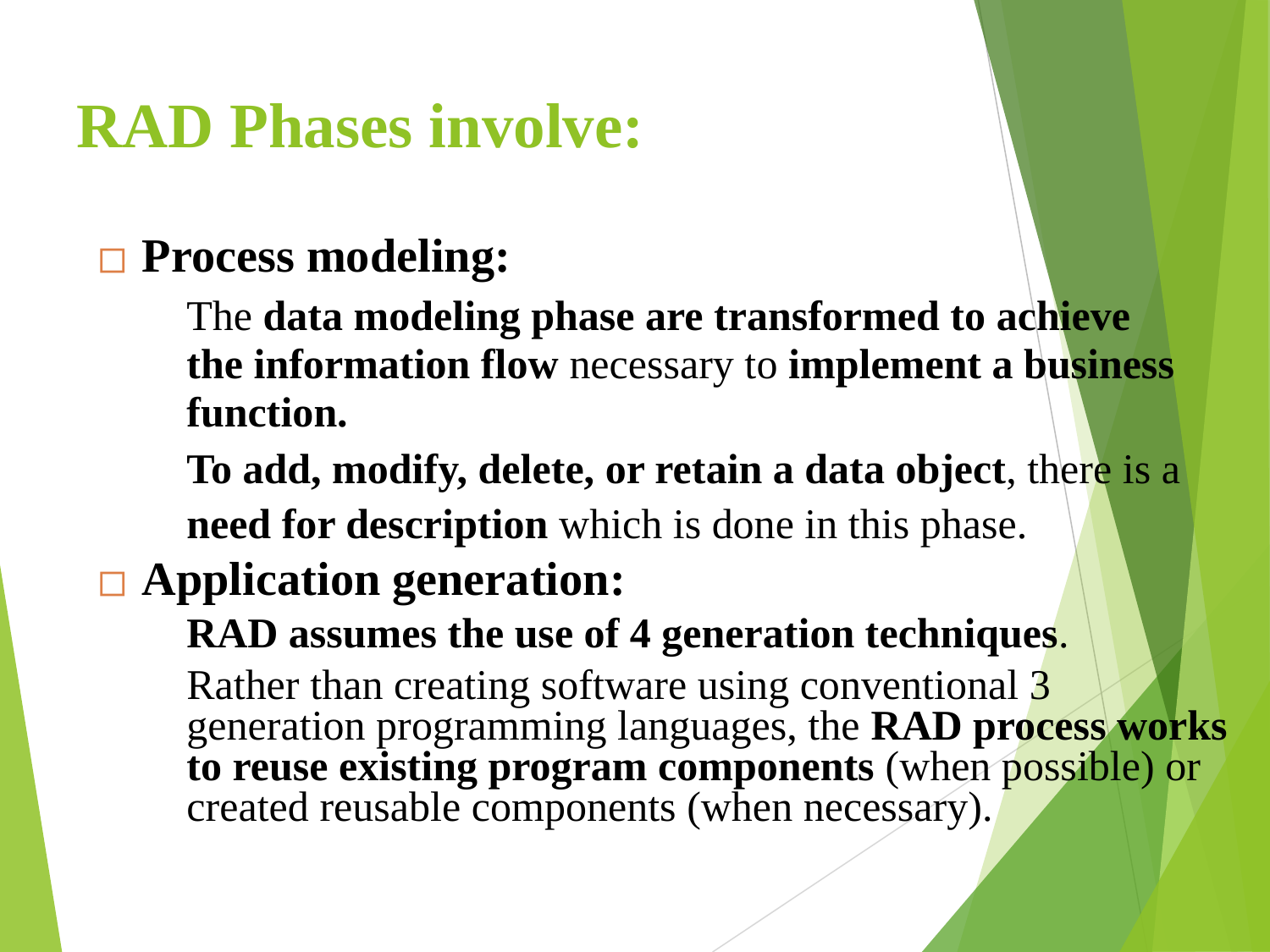

# RAD Phases involve:
Process modeling:
The data modeling phase are transformed to achieve the information flow necessary to implement a business function.
To add, modify, delete, or retain a data object, there is a
need for description which is done in this phase.
Application generation:
RAD assumes the use of 4 generation techniques.
Rather than creating software using conventional 3 generation programming languages, the RAD process works to reuse existing program components (when possible) or created reusable components (when necessary).